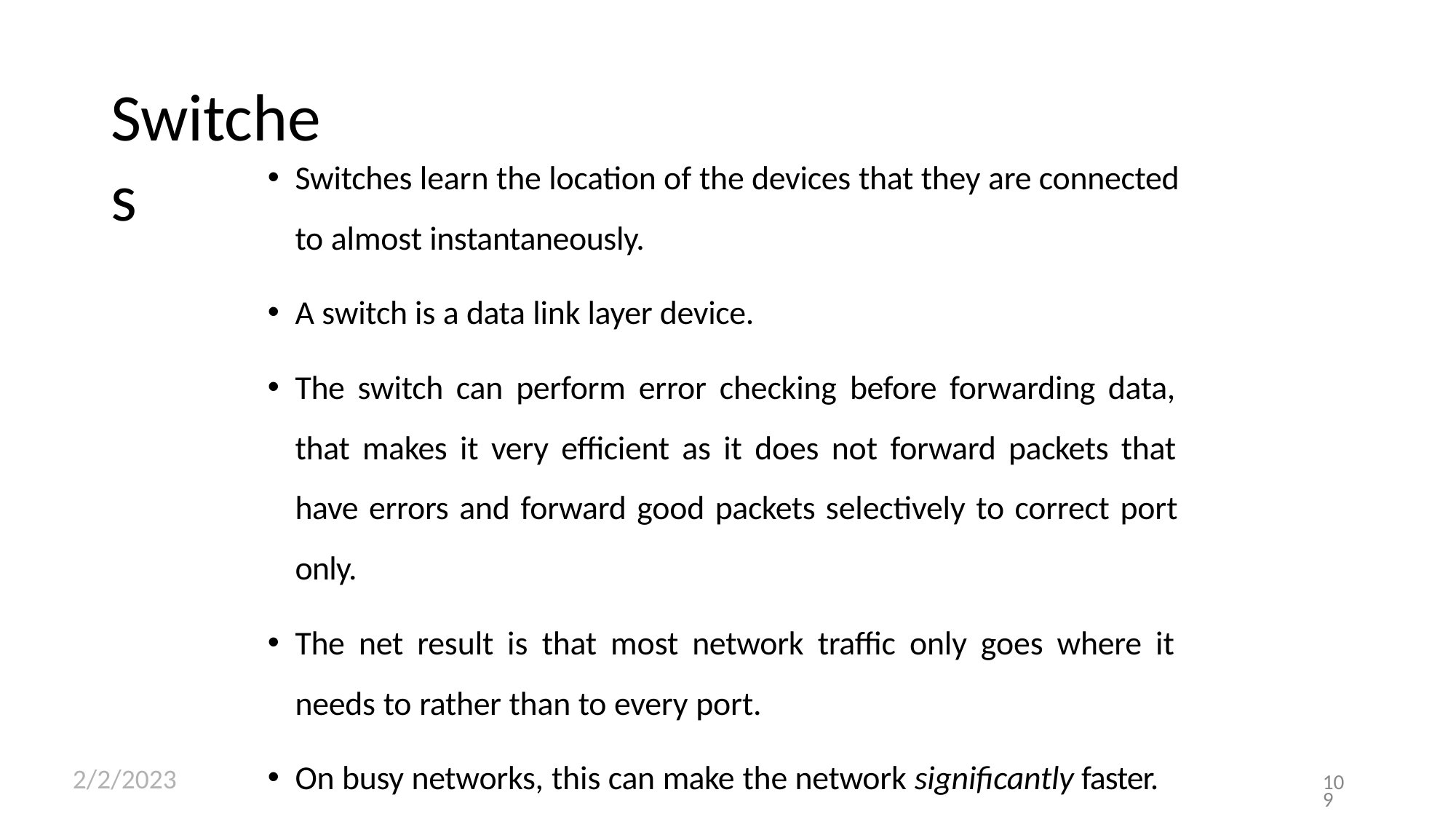

# Switches
Switches learn the location of the devices that they are connected
to almost instantaneously.

A switch is a data link layer device.
The switch can perform error checking before forwarding data,  that makes it very efficient as it does not forward packets that  have errors and forward good packets selectively to correct port  only.
The net result is that most network traffic only goes where it  needs to rather than to every port.

On busy networks, this can make the network significantly faster.
2/2/2023
COMPUTER COMMUNICATION
109